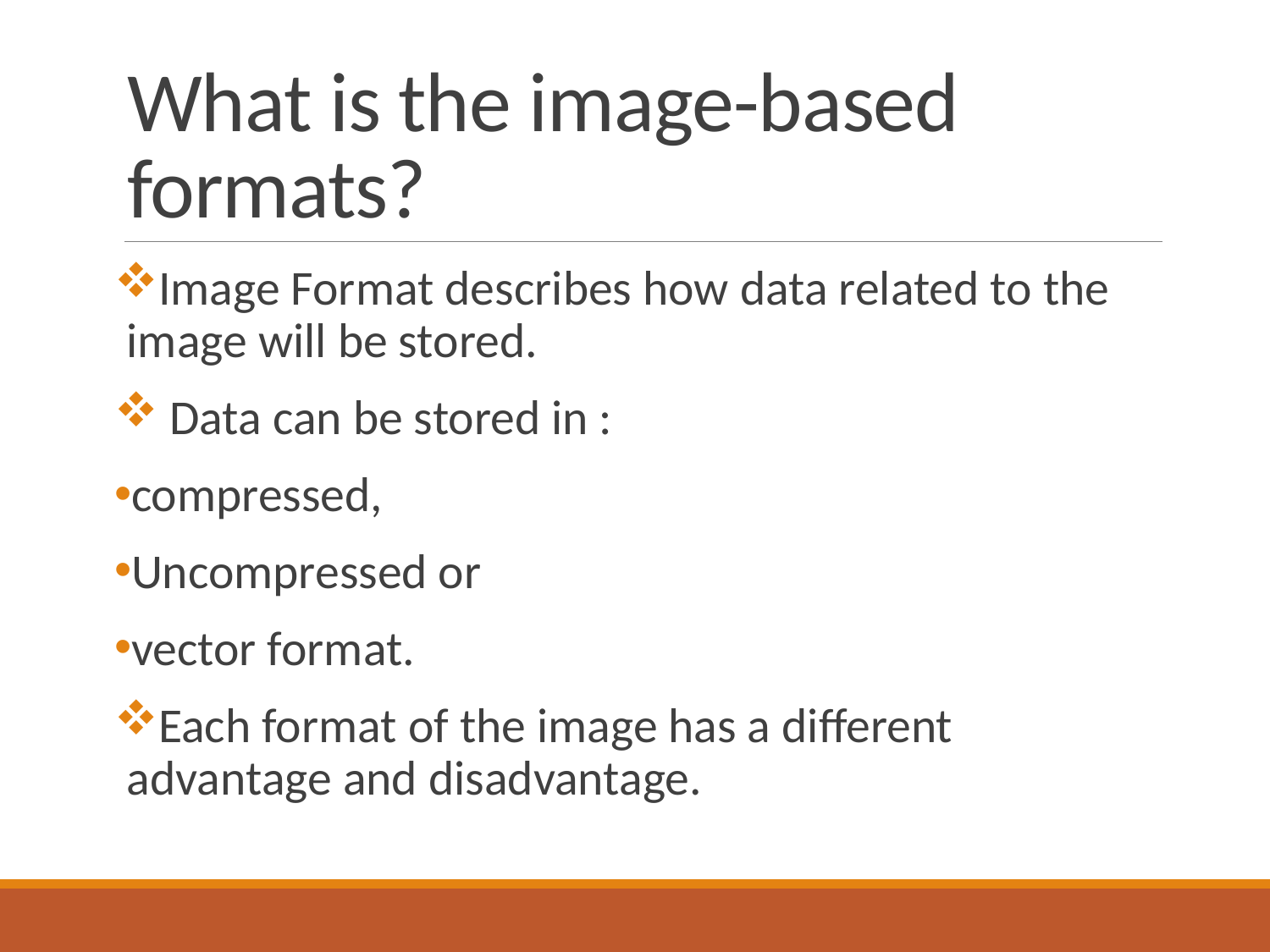

# What is the image-based formats?
Image Format describes how data related to the image will be stored.
 Data can be stored in :
compressed,
Uncompressed or
vector format.
Each format of the image has a different advantage and disadvantage.